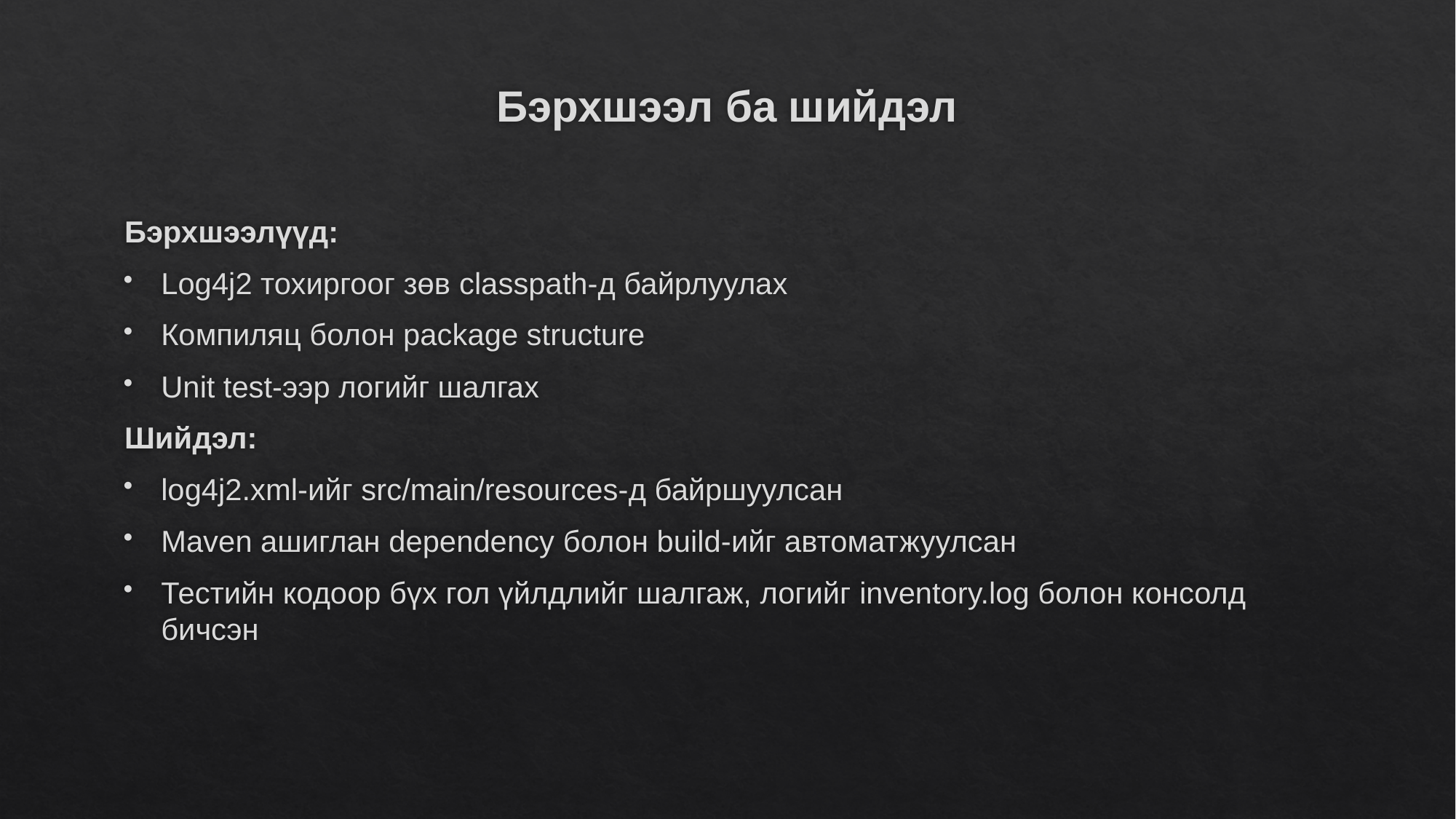

# Бэрхшээл ба шийдэл
Бэрхшээлүүд:
Log4j2 тохиргоог зөв classpath-д байрлуулах
Компиляц болон package structure
Unit test-ээр логийг шалгах
Шийдэл:
log4j2.xml-ийг src/main/resources-д байршуулсан
Maven ашиглан dependency болон build-ийг автоматжуулсан
Тестийн кодоор бүх гол үйлдлийг шалгаж, логийг inventory.log болон консолд бичсэн